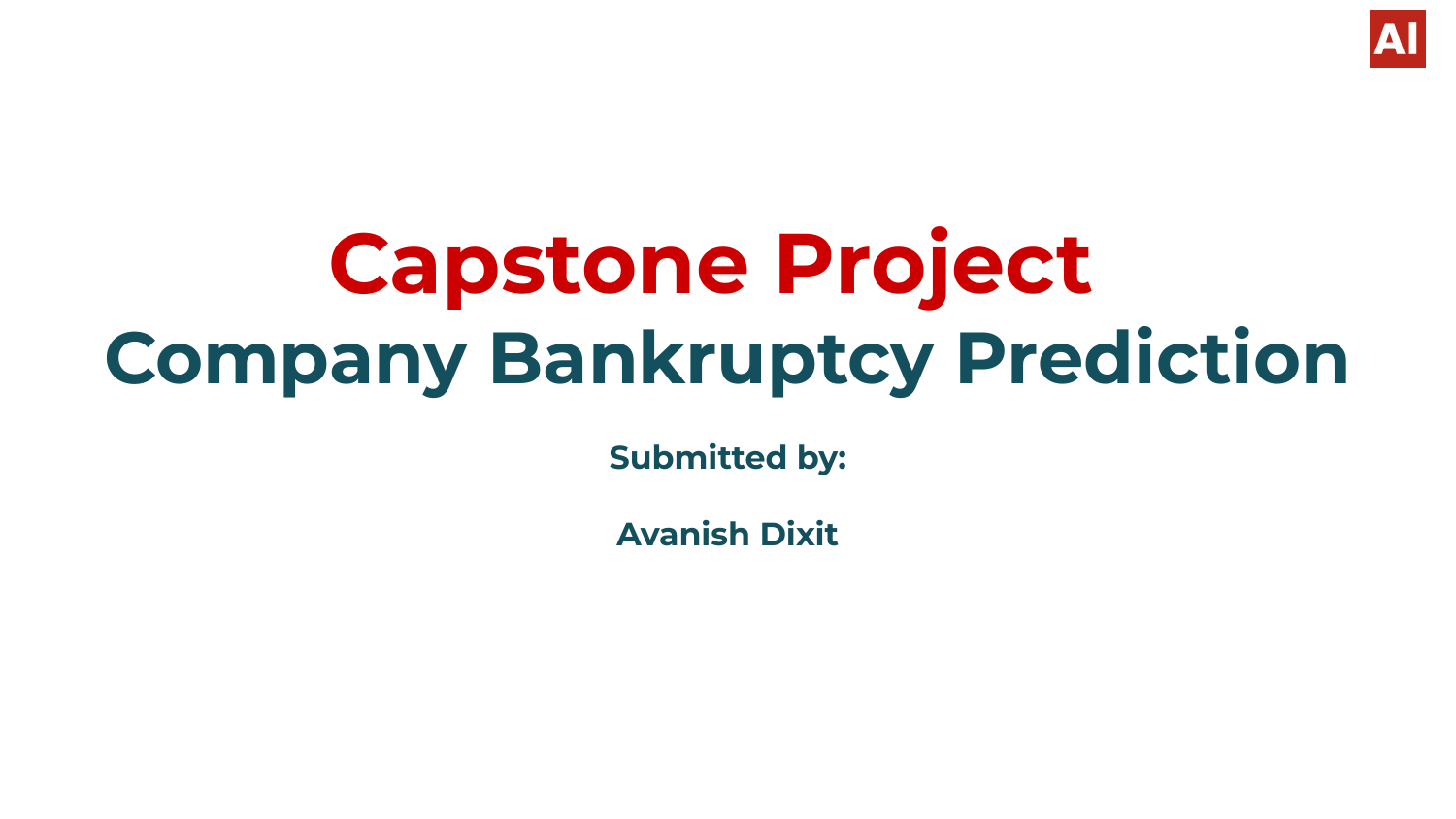

# Capstone Project
Company Bankruptcy Prediction

Submitted by:
Avanish Dixit